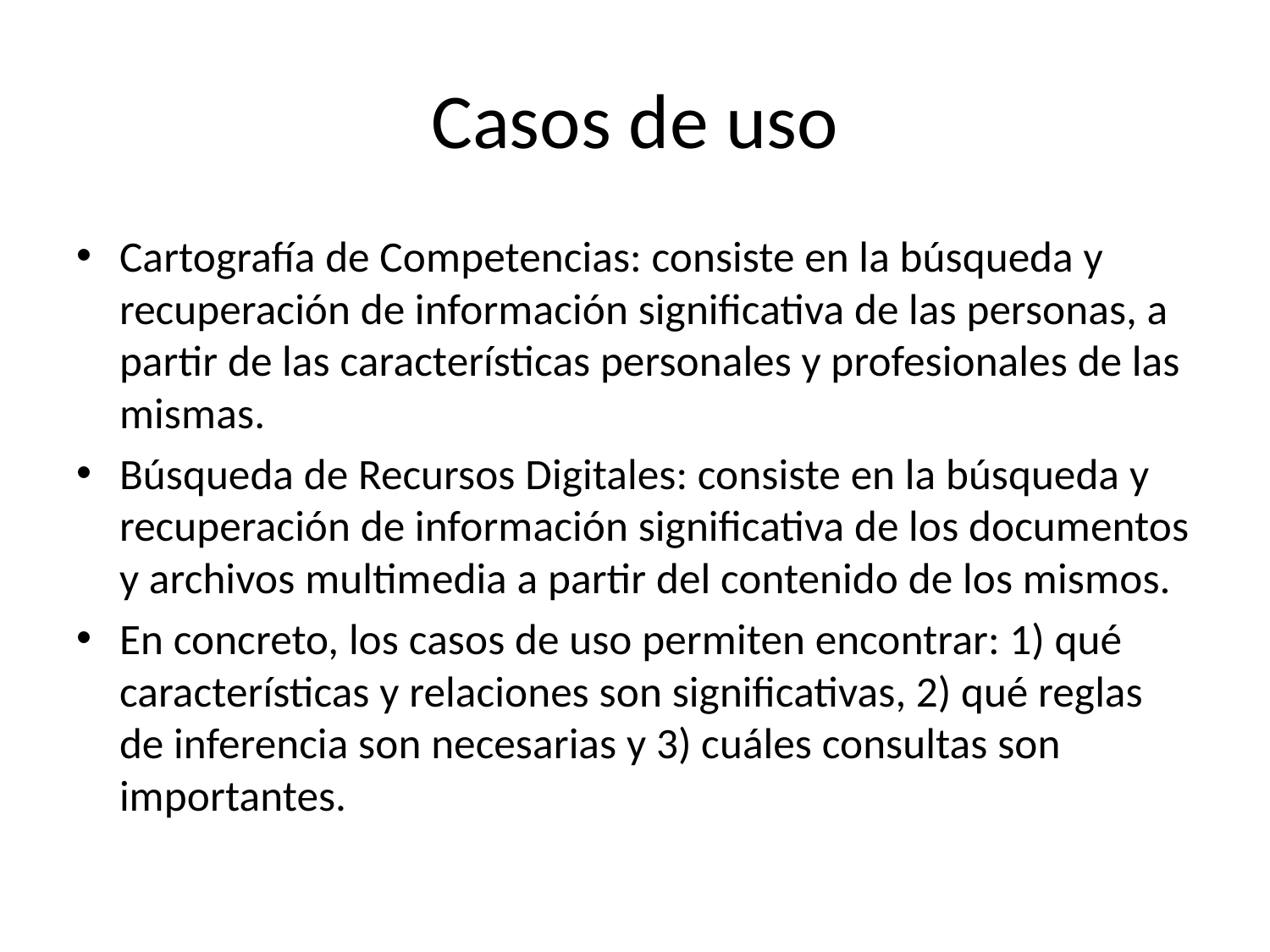

# Casos de uso
Cartografía de Competencias: consiste en la búsqueda y recuperación de información significativa de las personas, a partir de las características personales y profesionales de las mismas.
Búsqueda de Recursos Digitales: consiste en la búsqueda y recuperación de información significativa de los documentos y archivos multimedia a partir del contenido de los mismos.
En concreto, los casos de uso permiten encontrar: 1) qué características y relaciones son significativas, 2) qué reglas de inferencia son necesarias y 3) cuáles consultas son importantes.